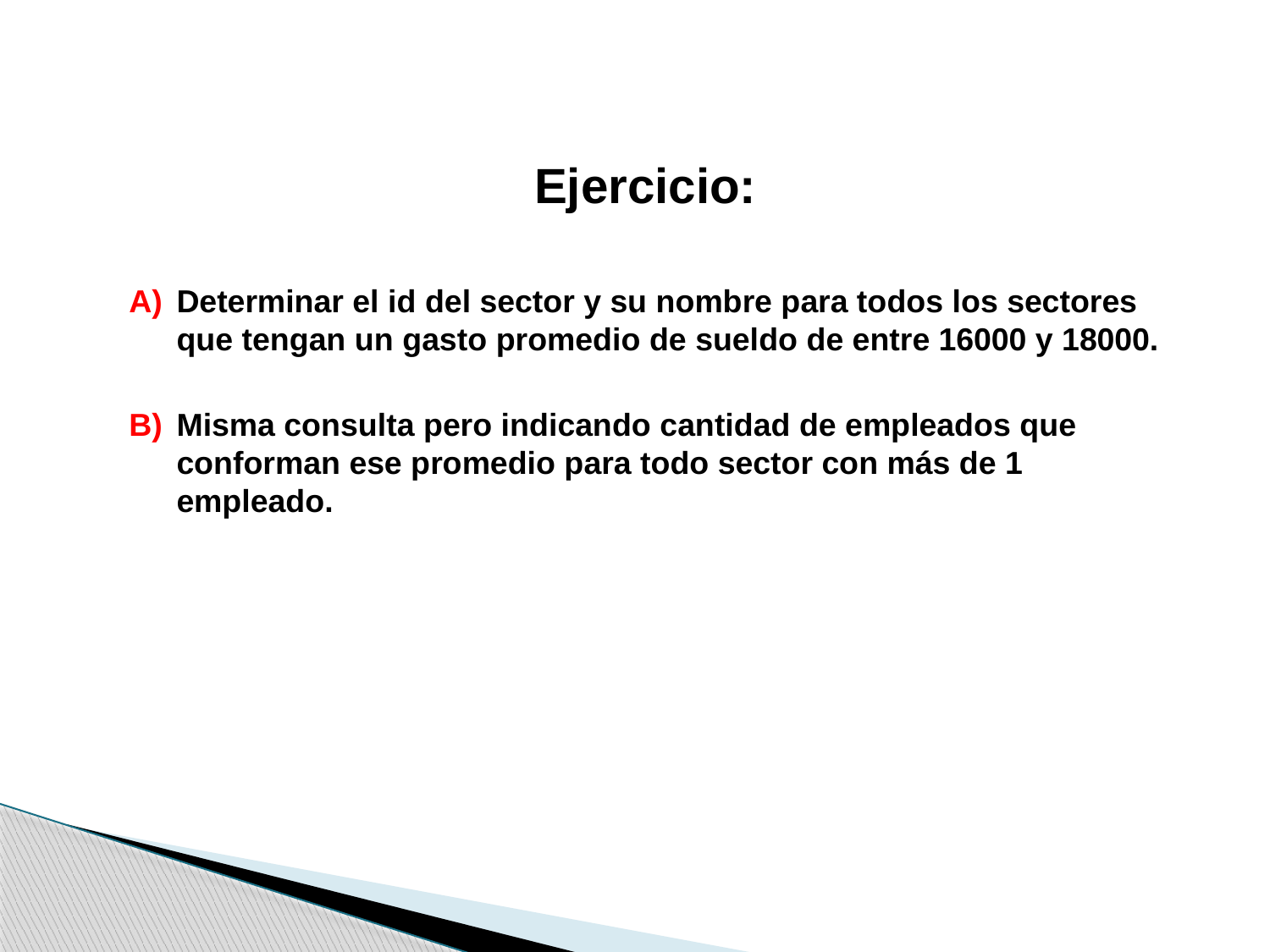

Ejercicio:

Determinar el id del sector y su nombre para todos los sectores que tengan un gasto promedio de sueldo de entre 16000 y 18000.

Misma consulta pero indicando cantidad de empleados que conforman ese promedio para todo sector con más de 1 empleado.